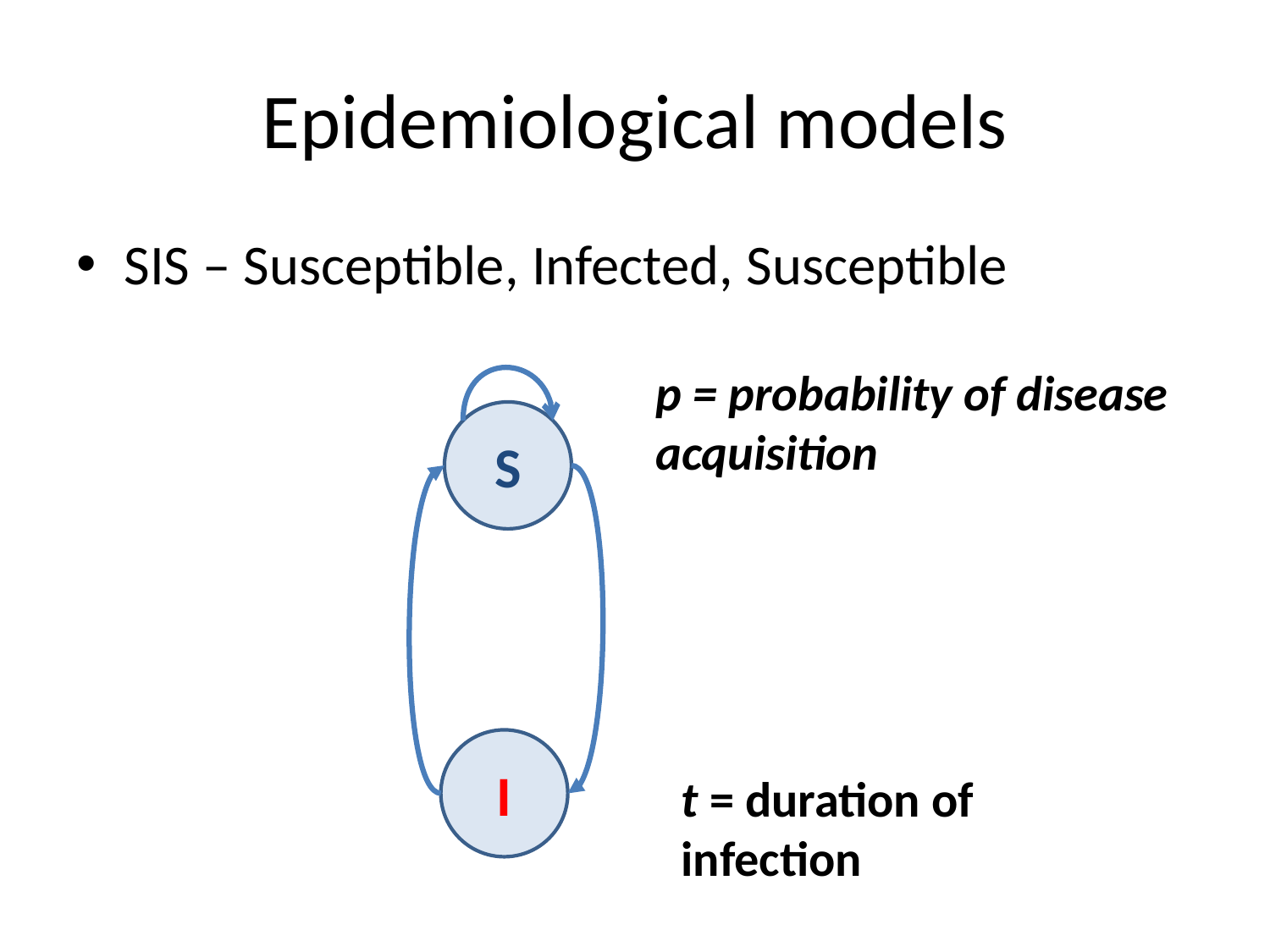

# Epidemiological models
SIS – Susceptible, Infected, Susceptible
p = probability of disease
acquisition
S
I
t = duration of
infection